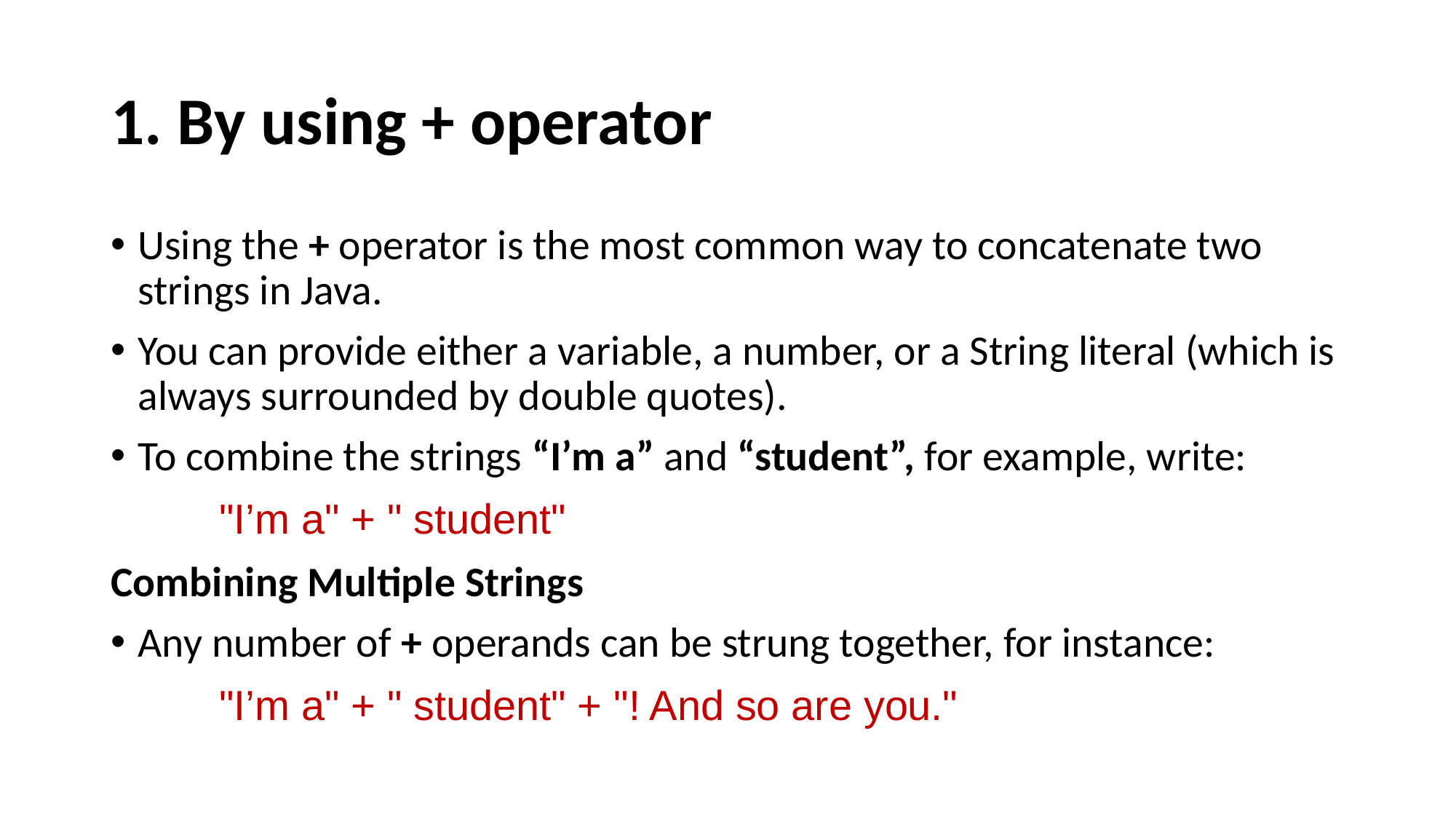

# 1. By using + operator
Using the + operator is the most common way to concatenate two strings in Java.
You can provide either a variable, a number, or a String literal (which is always surrounded by double quotes).
To combine the strings “I’m a” and “student”, for example, write:
"I’m a" + " student"
Combining Multiple Strings
Any number of + operands can be strung together, for instance:
"I’m a" + " student" + "! And so are you."